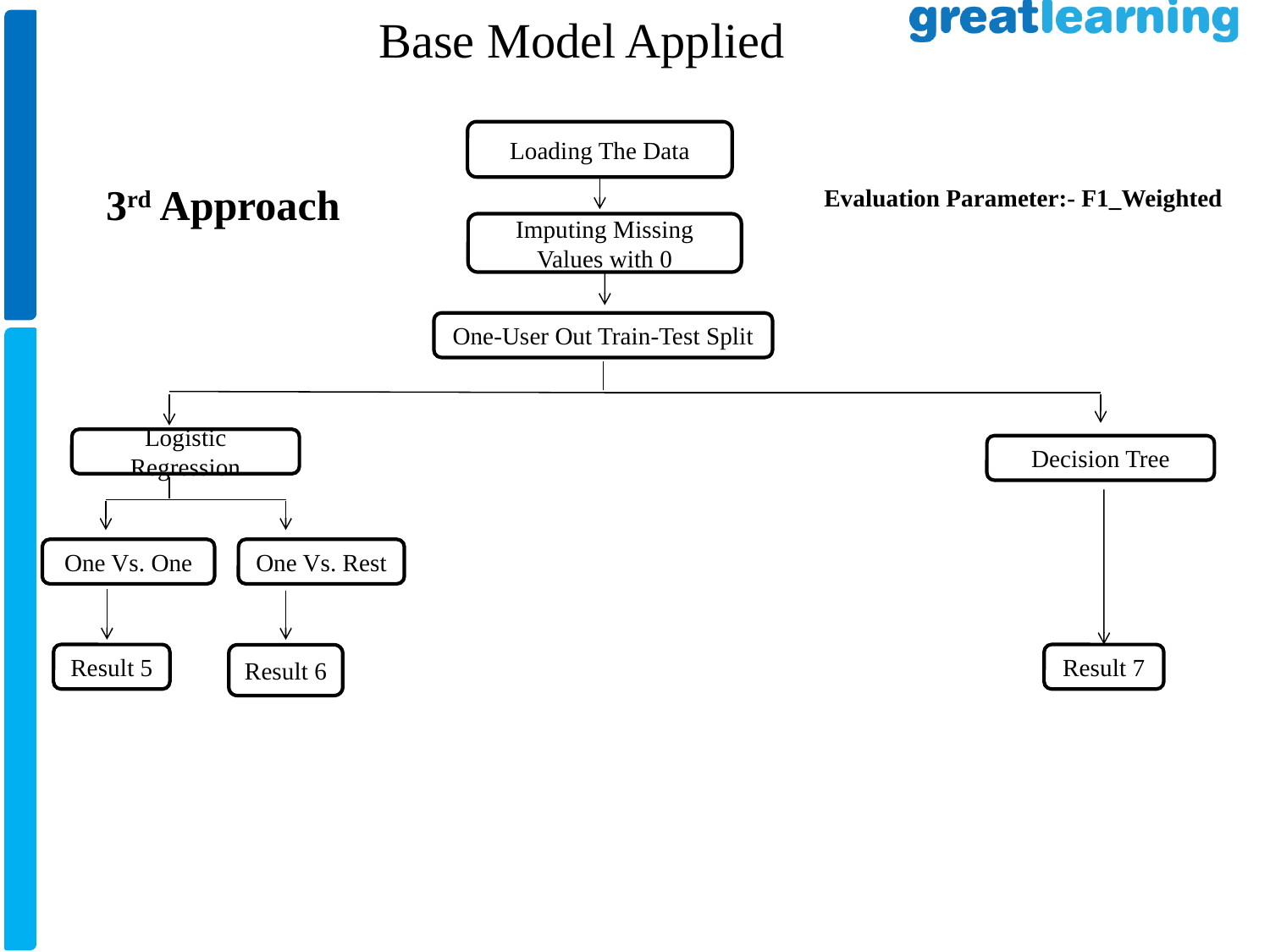

Base Model Applied
Loading The Data
3rd Approach
Evaluation Parameter:- F1_Weighted
Imputing Missing Values with 0
One-User Out Train-Test Split
Logistic Regression
Decision Tree
One Vs. One
One Vs. Rest
Result 5
Result 7
Result 6